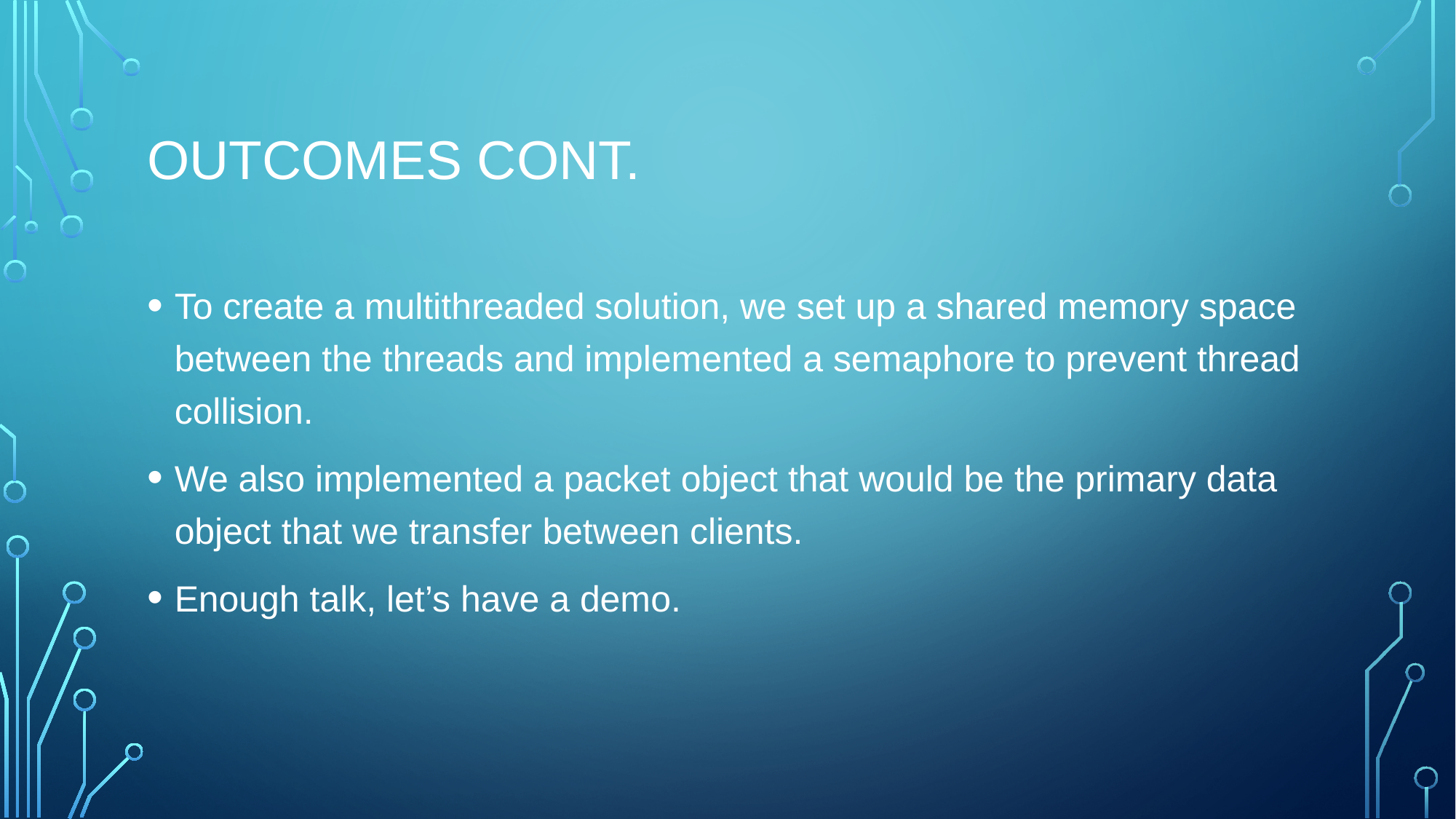

# Outcomes cont.
To create a multithreaded solution, we set up a shared memory space between the threads and implemented a semaphore to prevent thread collision.
We also implemented a packet object that would be the primary data object that we transfer between clients.
Enough talk, let’s have a demo.